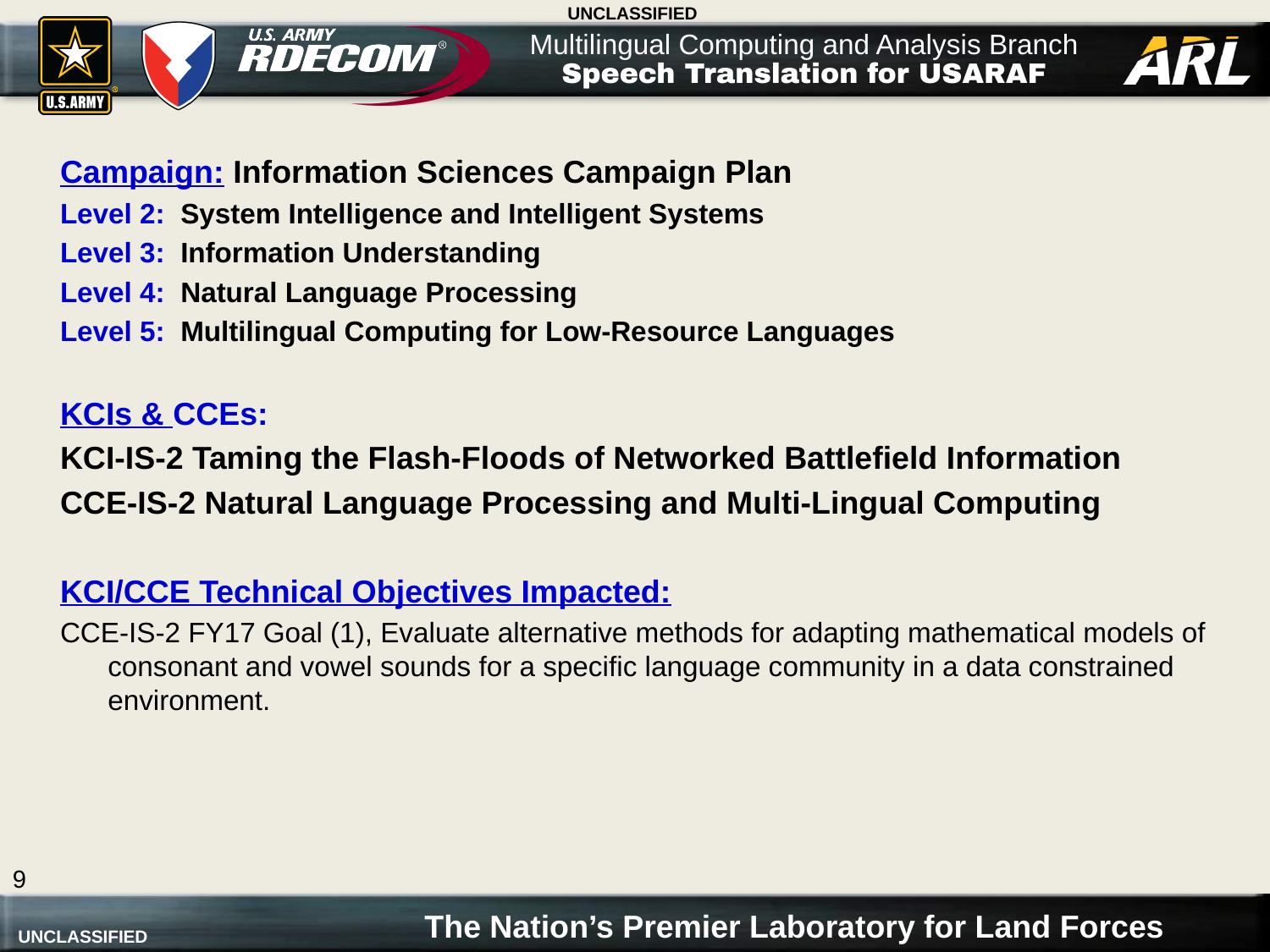

Multilingual Computing and Analysis Branch
Speech Translation for USARAF
Campaign: Information Sciences Campaign Plan
Level 2:  System Intelligence and Intelligent Systems
Level 3:  Information Understanding
Level 4:  Natural Language Processing
Level 5:  Multilingual Computing for Low-Resource Languages

KCIs & CCEs:
KCI-IS-2 Taming the Flash-Floods of Networked Battlefield Information
CCE-IS-2 Natural Language Processing and Multi-Lingual Computing

KCI/CCE Technical Objectives Impacted:
CCE-IS-2 FY17 Goal (1), Evaluate alternative methods for adapting mathematical models of consonant and vowel sounds for a specific language community in a data constrained environment.

9